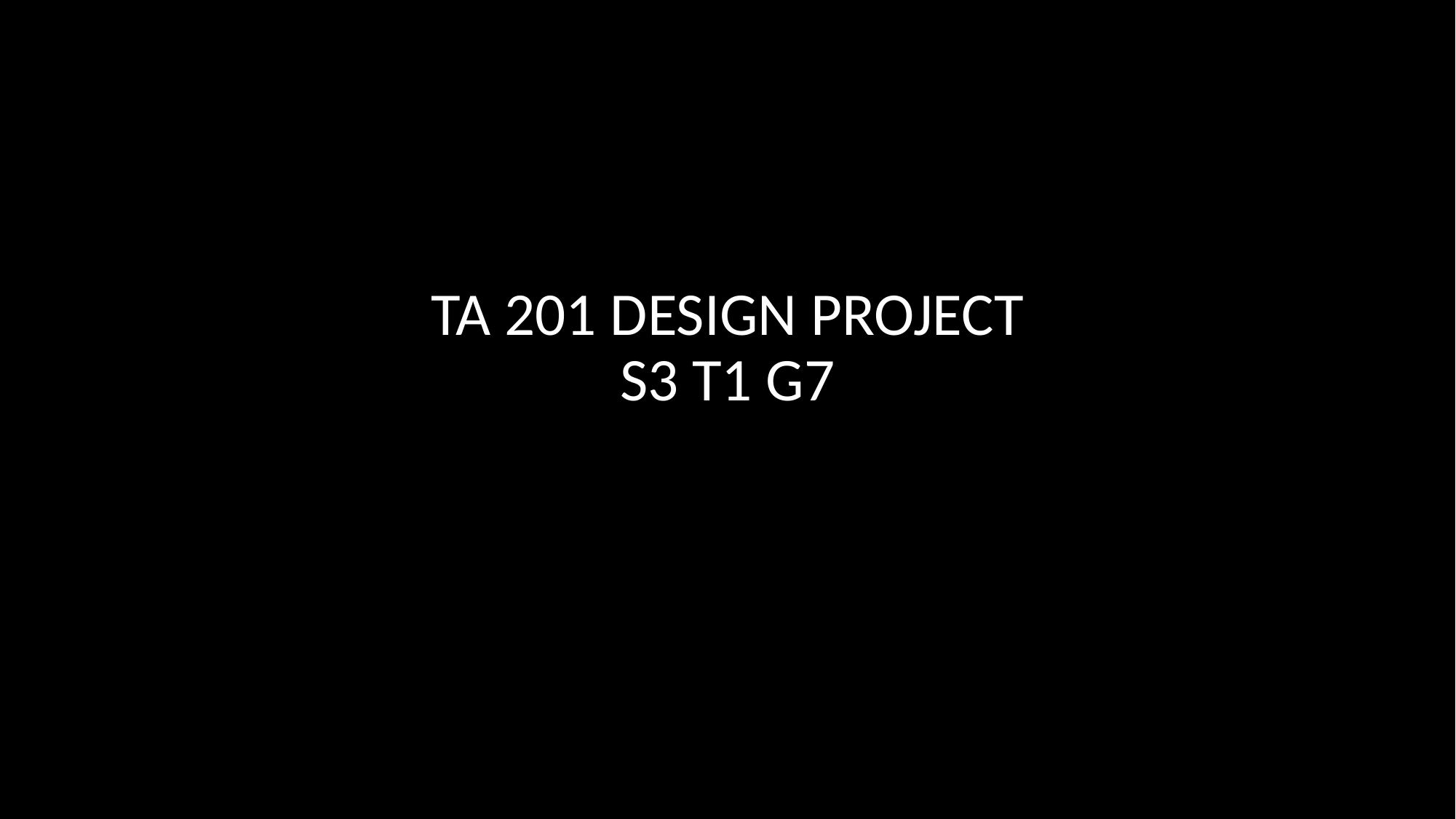

# TA 201 DESIGN PROJECT S3 T1 G7